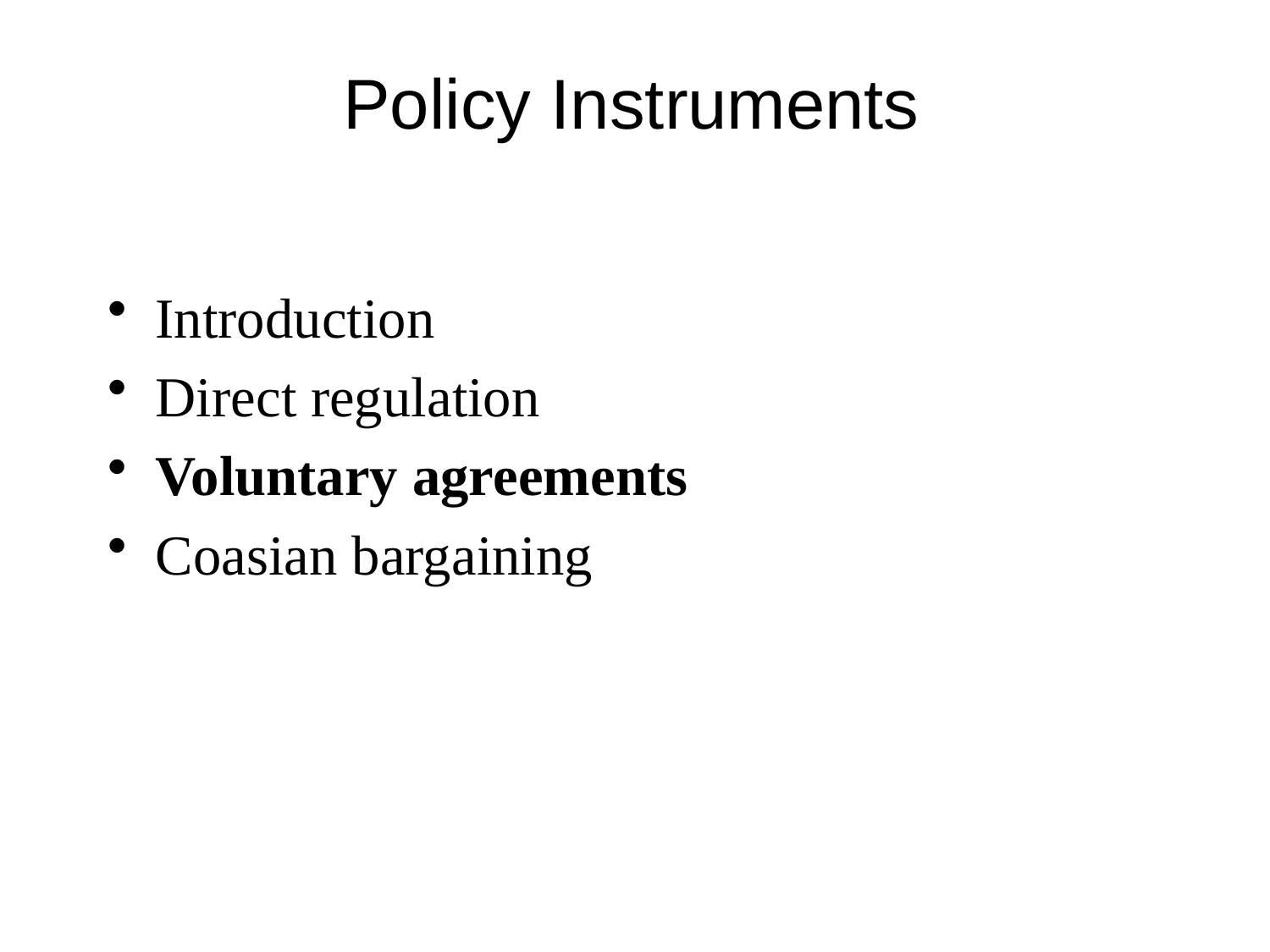

# Policy Instruments
Introduction
Direct regulation
Voluntary agreements
Coasian bargaining